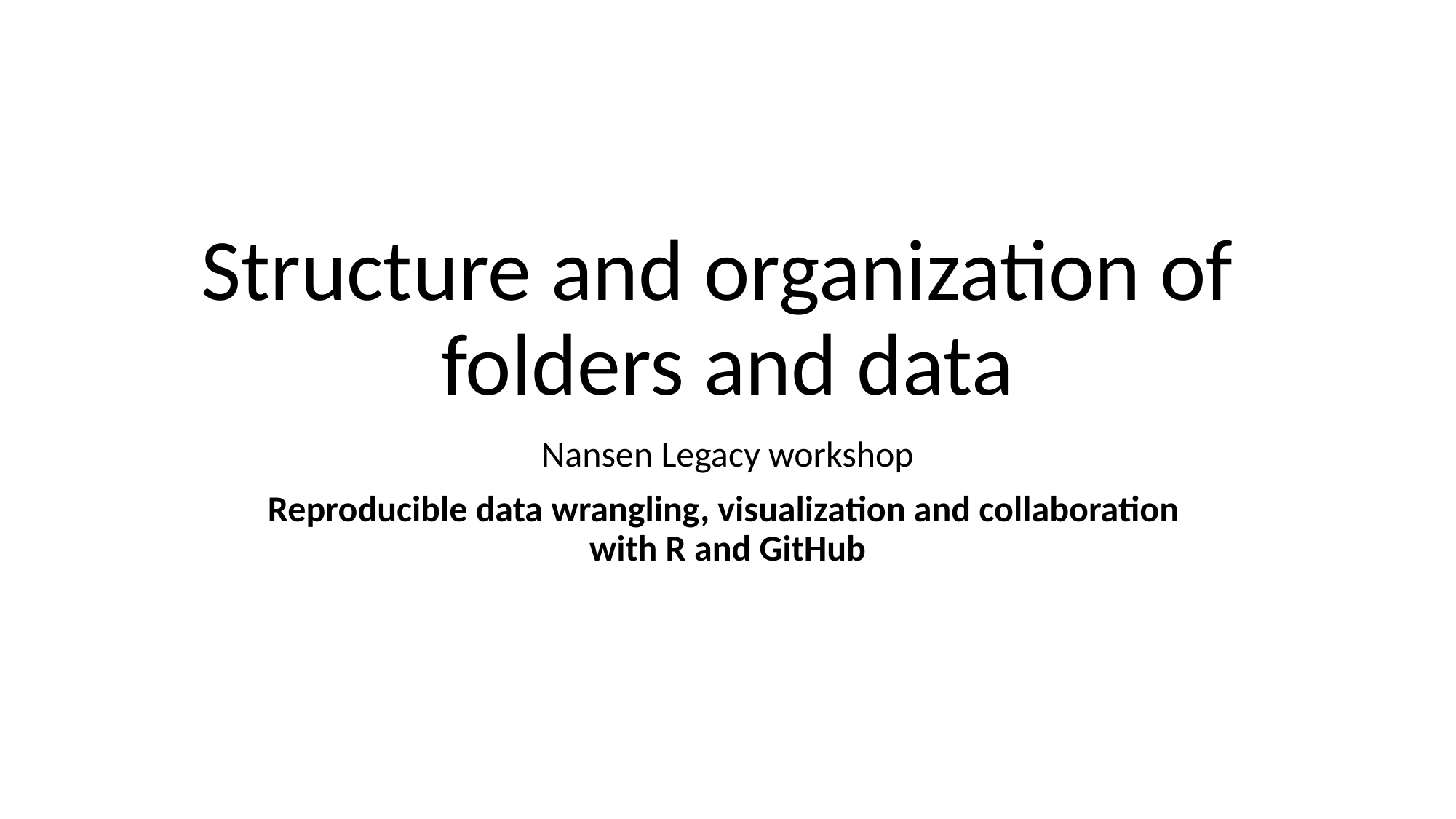

# Structure and organization of folders and data
Nansen Legacy workshop
Reproducible data wrangling, visualization and collaboration
with R and GitHub